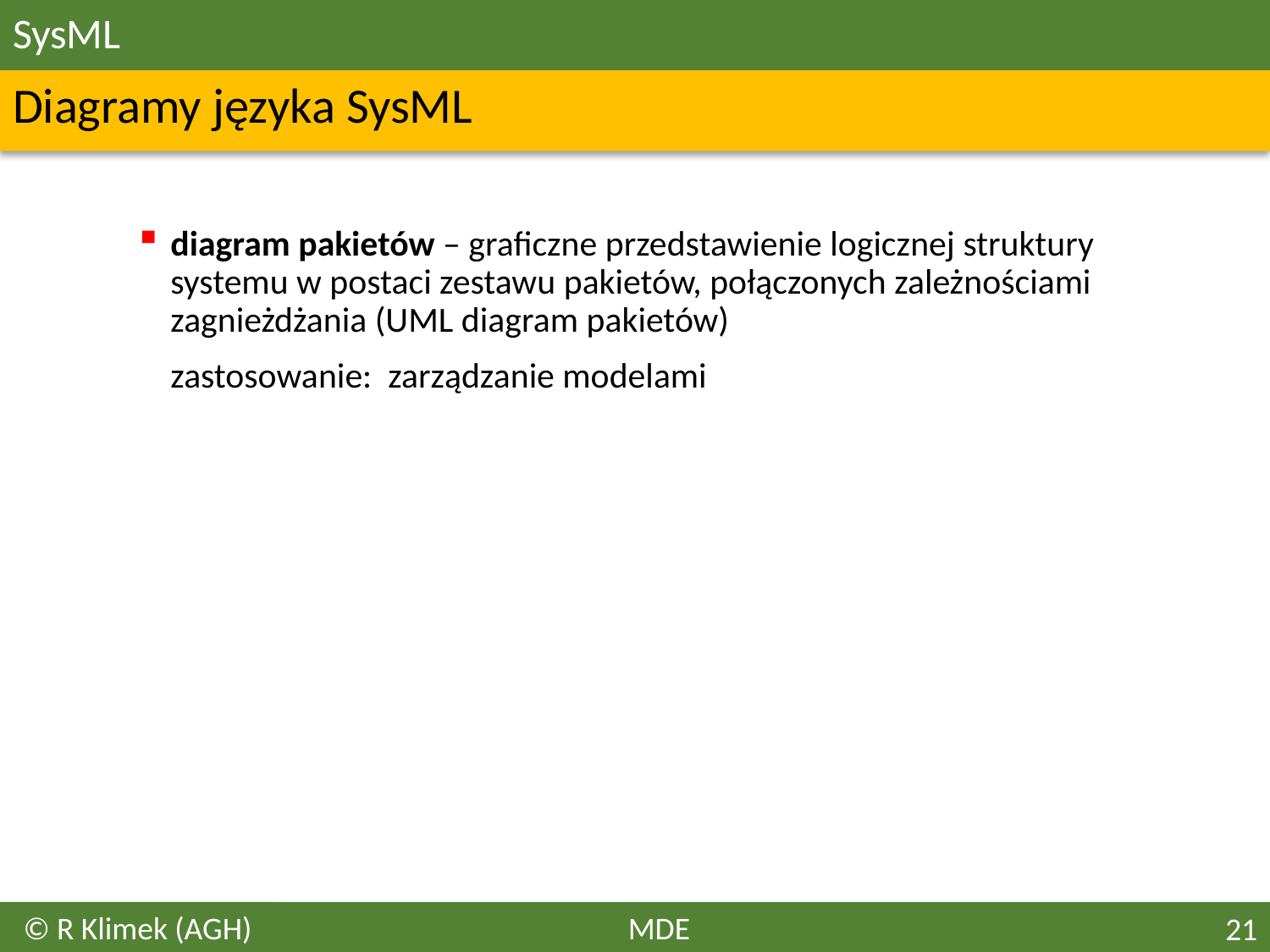

# SysML
Diagramy języka SysML
diagram pakietów – graficzne przedstawienie logicznej struktury systemu w postaci zestawu pakietów, połączonych zależnościami zagnieżdżania (UML diagram pakietów)
	zastosowanie:  zarządzanie modelami

© R Klimek (AGH)
MDE
21